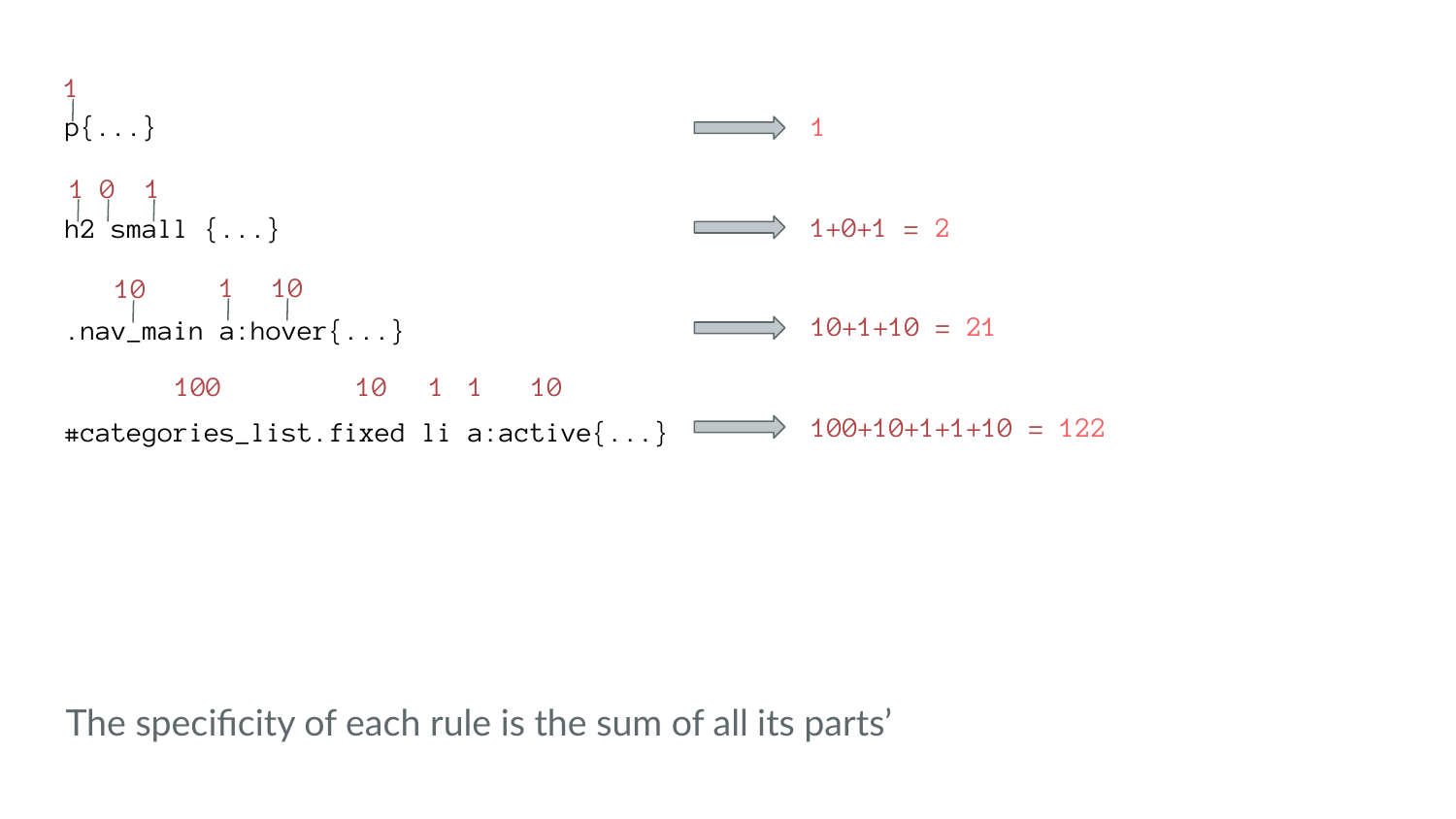

1
p{...}

h2 small {...}

.nav_main a:hover{...}

#categories_list.fixed li a:active{...}
1

1
0
1
1+0+1 = 2

1
10
10
10+1+10 = 21

10
1
1
10
100
100+10+1+1+10 = 122

The specificity of each rule is the sum of all its parts’